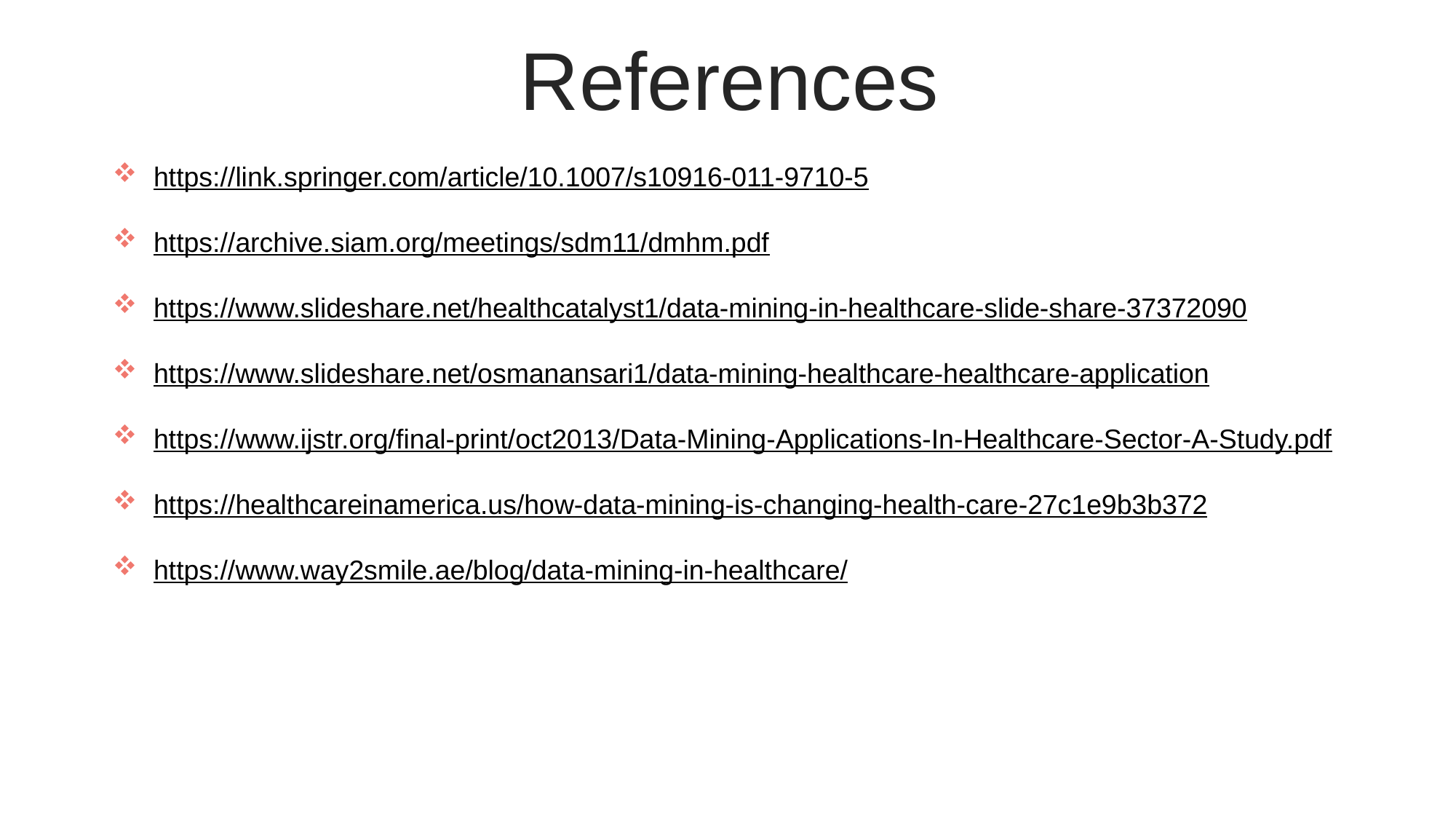

References
https://link.springer.com/article/10.1007/s10916-011-9710-5

https://archive.siam.org/meetings/sdm11/dmhm.pdf

https://www.slideshare.net/healthcatalyst1/data-mining-in-healthcare-slide-share-37372090

https://www.slideshare.net/osmanansari1/data-mining-healthcare-healthcare-application

https://www.ijstr.org/final-print/oct2013/Data-Mining-Applications-In-Healthcare-Sector-A-Study.pdf

https://healthcareinamerica.us/how-data-mining-is-changing-health-care-27c1e9b3b372

https://www.way2smile.ae/blog/data-mining-in-healthcare/